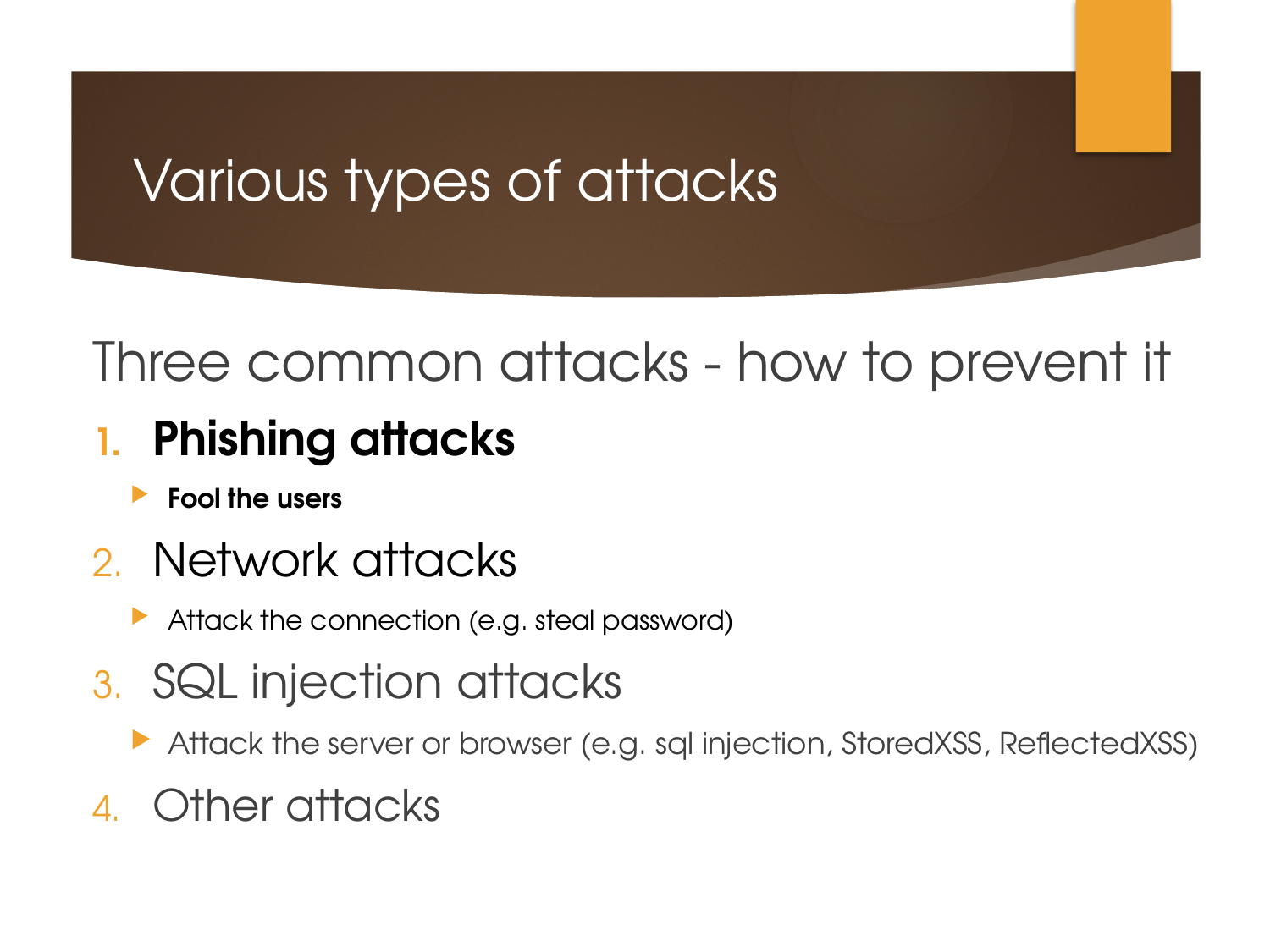

# Various types of attacks
Three common attacks - how to prevent it
Phishing attacks
Fool the users
Network attacks
Attack the connection (e.g. steal password)
SQL injection attacks
Attack the server or browser (e.g. sql injection, StoredXSS, ReflectedXSS)
Other attacks